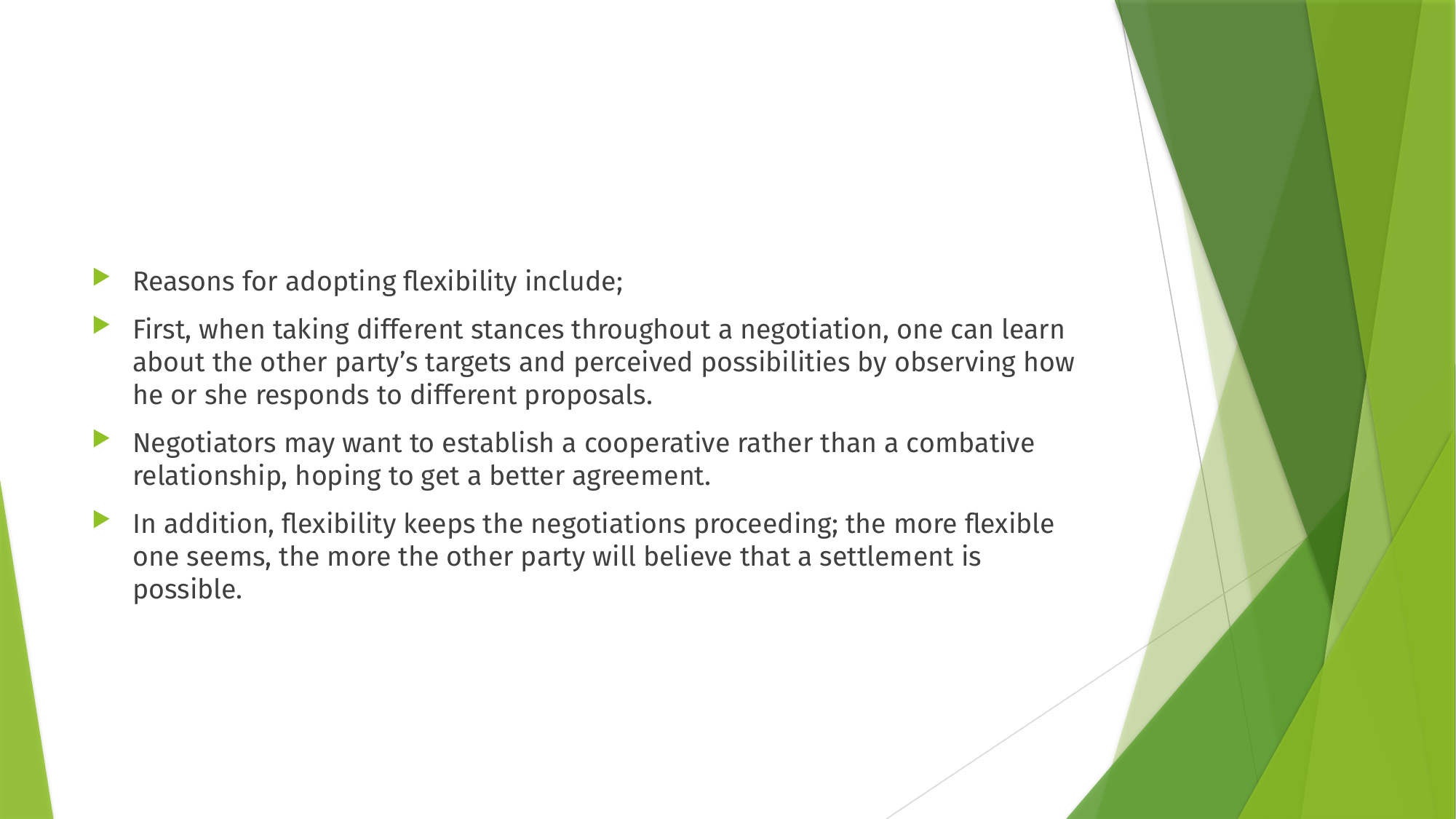

#
Reasons for adopting flexibility include;
First, when taking different stances throughout a negotiation, one can learn about the other party’s targets and perceived possibilities by observing how he or she responds to different proposals.
Negotiators may want to establish a cooperative rather than a combative relationship, hoping to get a better agreement.
In addition, flexibility keeps the negotiations proceeding; the more flexible one seems, the more the other party will believe that a settlement is possible.